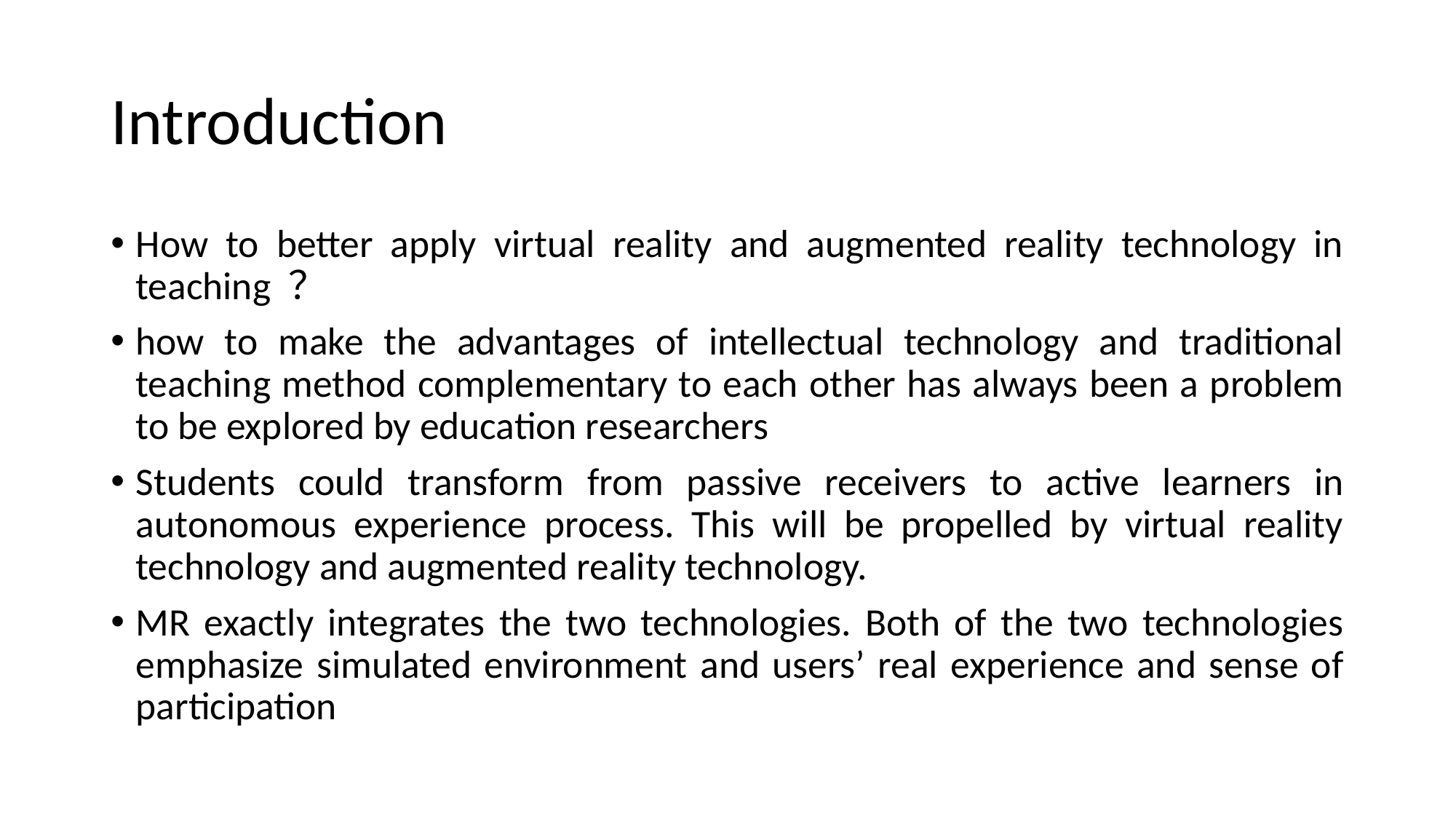

# Introduction
How to better apply virtual reality and augmented reality technology in teaching ？
how to make the advantages of intellectual technology and traditional teaching method complementary to each other has always been a problem to be explored by education researchers
Students could transform from passive receivers to active learners in autonomous experience process. This will be propelled by virtual reality technology and augmented reality technology.
MR exactly integrates the two technologies. Both of the two technologies emphasize simulated environment and users’ real experience and sense of participation